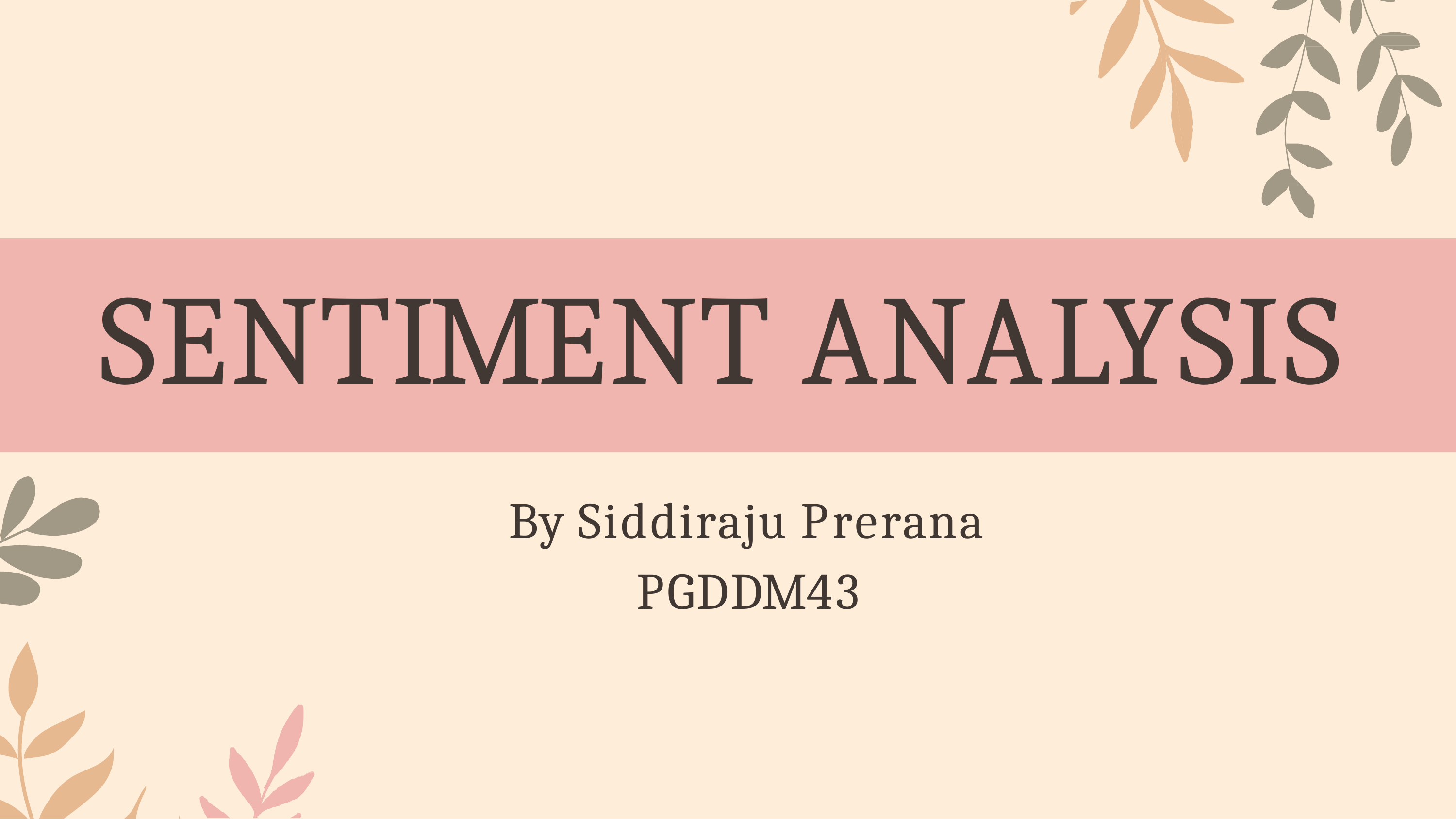

# SENTIMENT ANALYSIS
By Siddiraju Prerana PGDDM43